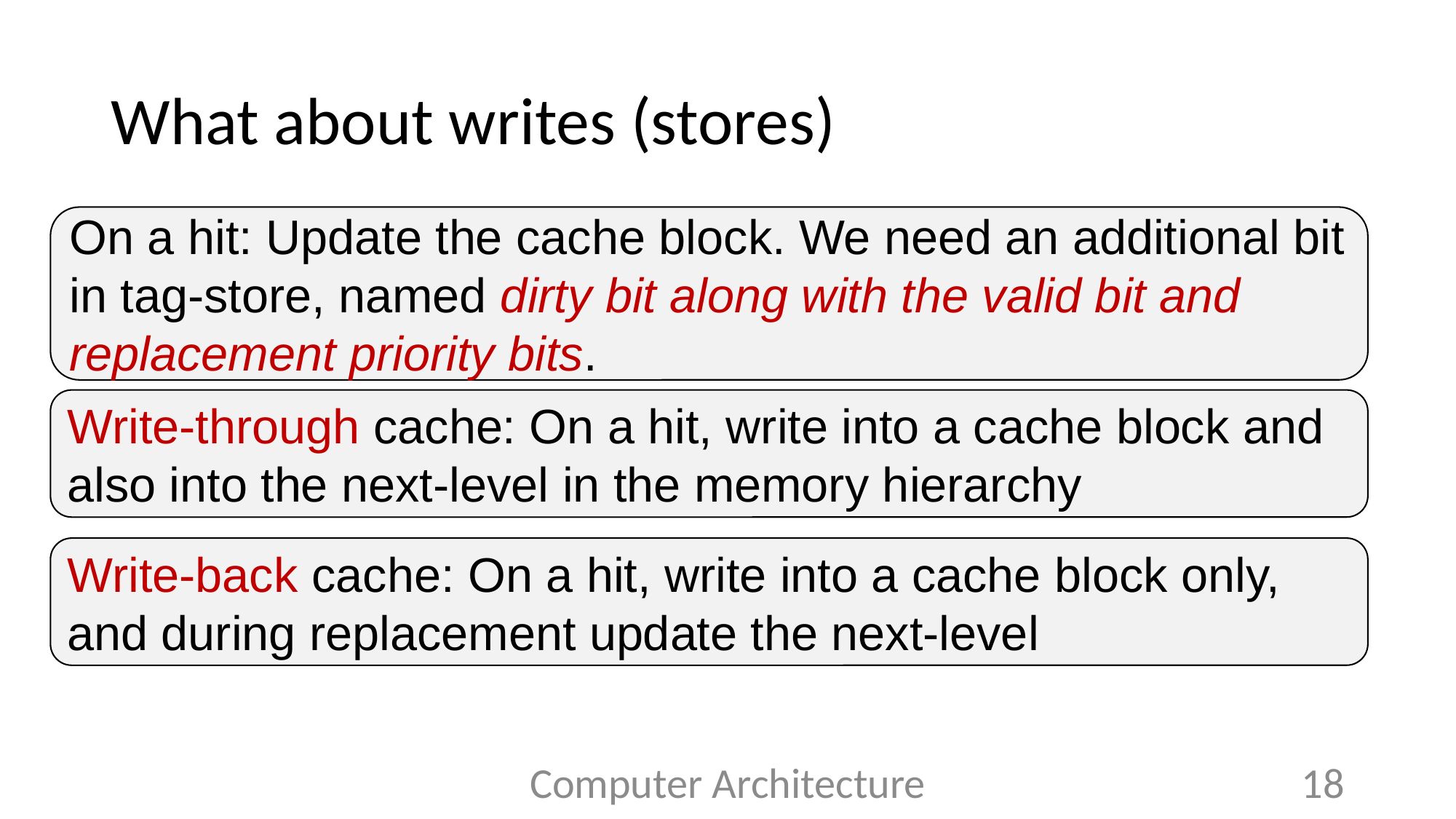

# What about writes (stores)
On a hit: Update the cache block. We need an additional bit in tag-store, named dirty bit along with the valid bit and replacement priority bits.
Write-through cache: On a hit, write into a cache block and also into the next-level in the memory hierarchy
Write-back cache: On a hit, write into a cache block only, and during replacement update the next-level
Computer Architecture
18